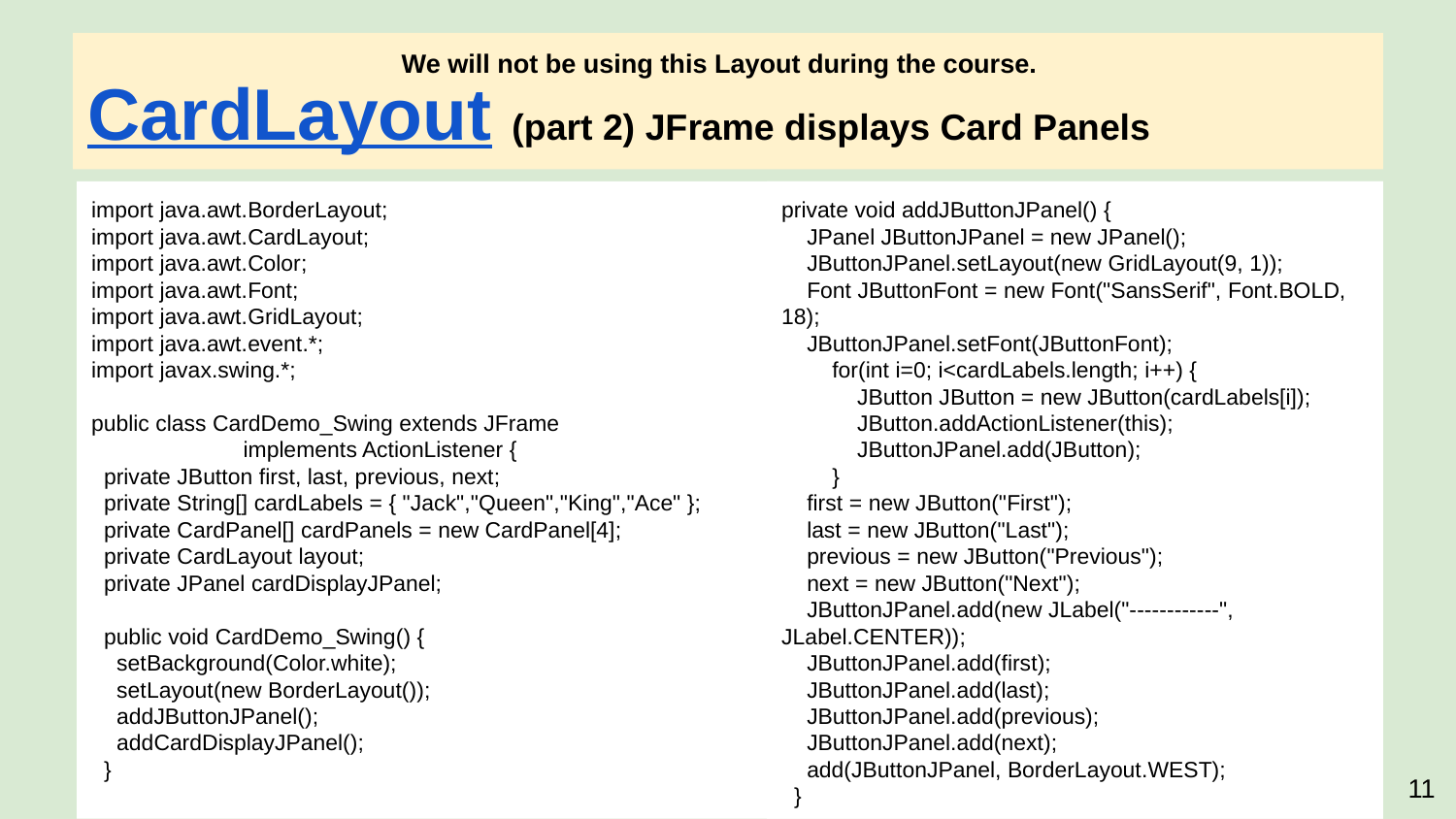

We will not be using this Layout during the course.
# CardLayout (part 2) JFrame displays Card Panels
import java.awt.BorderLayout;
import java.awt.CardLayout;
import java.awt.Color;
import java.awt.Font;
import java.awt.GridLayout;
import java.awt.event.*;
import javax.swing.*;

public class CardDemo_Swing extends JFrame
 implements ActionListener {
  private JButton first, last, previous, next;
  private String[] cardLabels = { "Jack","Queen","King","Ace" };
  private CardPanel[] cardPanels = new CardPanel[4];
  private CardLayout layout;
  private JPanel cardDisplayJPanel;

  public void CardDemo_Swing() {
    setBackground(Color.white);
    setLayout(new BorderLayout());
    addJButtonJPanel();
    addCardDisplayJPanel();
  }

private void addJButtonJPanel() {
    JPanel JButtonJPanel = new JPanel();
    JButtonJPanel.setLayout(new GridLayout(9, 1));
    Font JButtonFont = new Font("SansSerif", Font.BOLD, 18);
    JButtonJPanel.setFont(JButtonFont);
        for(int i=0; i<cardLabels.length; i++) {
            JButton JButton = new JButton(cardLabels[i]);
            JButton.addActionListener(this);
            JButtonJPanel.add(JButton);
        }
    first = new JButton("First");
    last = new JButton("Last");
    previous = new JButton("Previous");
    next = new JButton("Next");
    JButtonJPanel.add(new JLabel("------------", JLabel.CENTER));
    JButtonJPanel.add(first);
    JButtonJPanel.add(last);
    JButtonJPanel.add(previous);
    JButtonJPanel.add(next);
    add(JButtonJPanel, BorderLayout.WEST);
  }

11